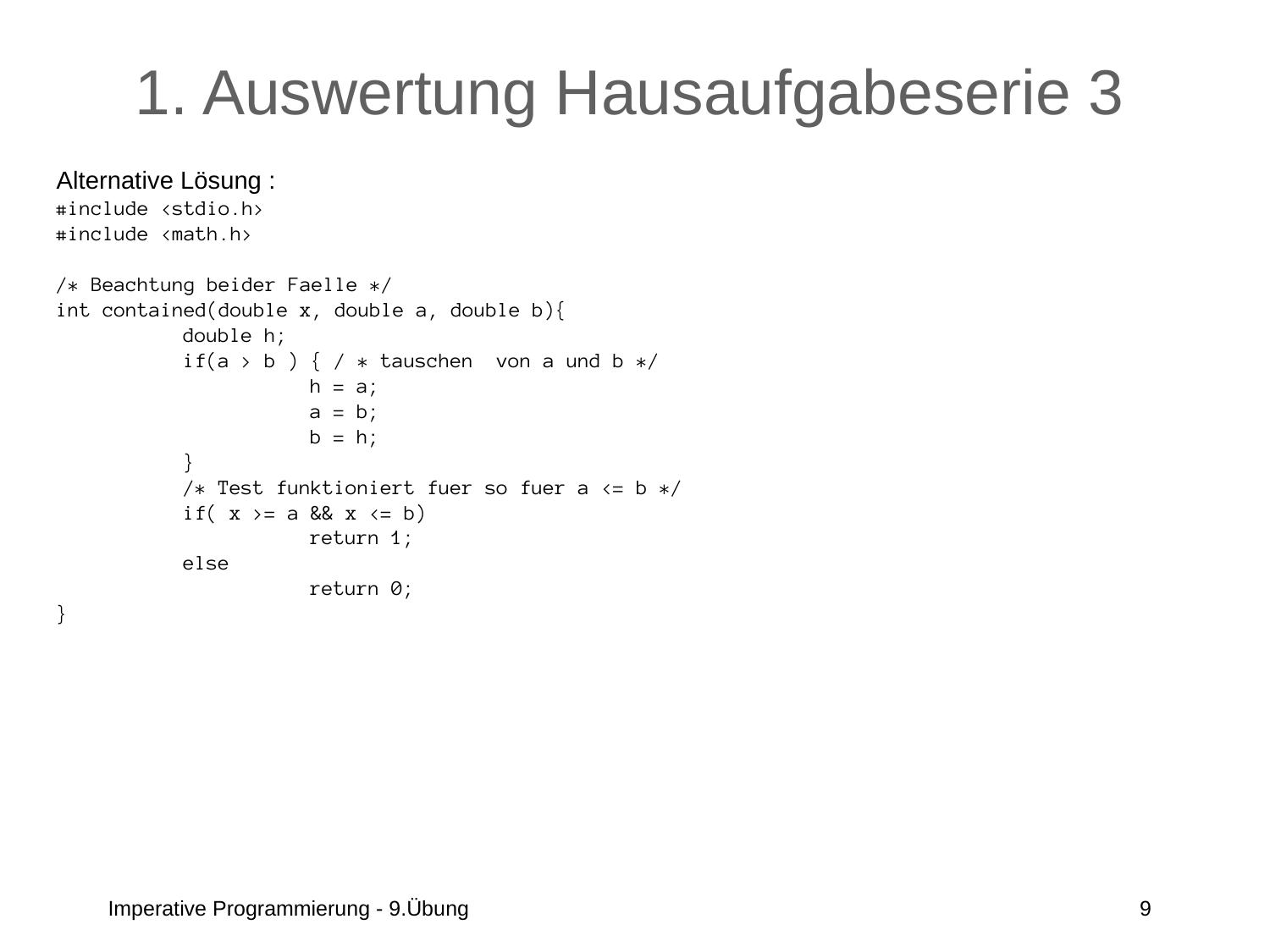

# 1. Auswertung Hausaufgabeserie 3
Alternative Lösung :
#include <stdio.h>
#include <math.h>

/* Beachtung beider Faelle */
int contained(double x, double a, double b){
	double h;
	if(a > b ) { / * tauschen  von a und b */
		h = a;
		a = b;
		b = h;
	}
	/* Test funktioniert fuer so fuer a <= b */
	if( x >= a && x <= b)
		return 1;
	else
		return 0;
}
Imperative Programmierung - 9.Übung
9